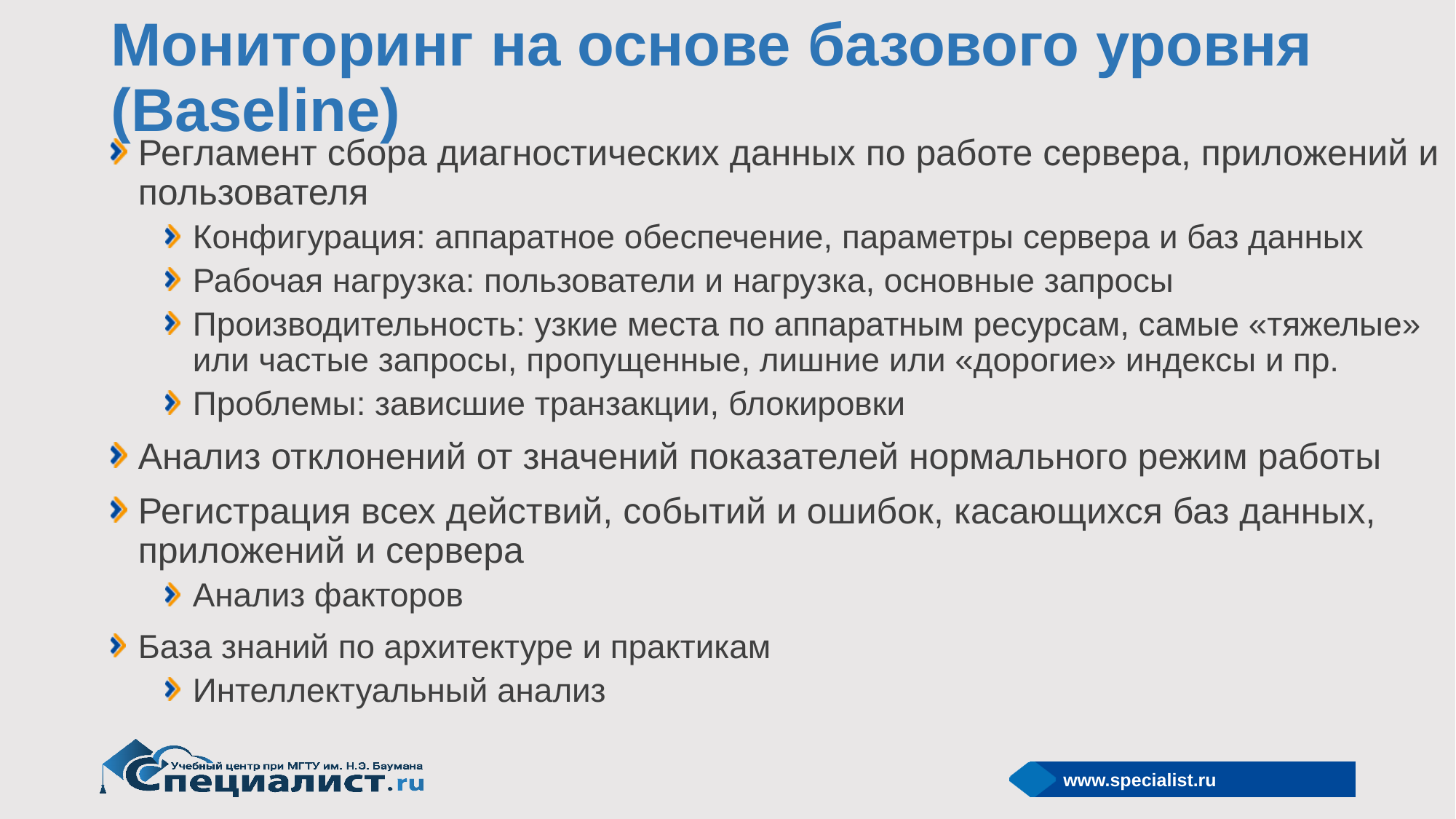

# Мониторинг на основе базового уровня (Baseline)
Регламент сбора диагностических данных по работе сервера, приложений и пользователя
Конфигурация: аппаратное обеспечение, параметры сервера и баз данных
Рабочая нагрузка: пользователи и нагрузка, основные запросы
Производительность: узкие места по аппаратным ресурсам, самые «тяжелые» или частые запросы, пропущенные, лишние или «дорогие» индексы и пр.
Проблемы: зависшие транзакции, блокировки
Анализ отклонений от значений показателей нормального режим работы
Регистрация всех действий, событий и ошибок, касающихся баз данных, приложений и сервера
Анализ факторов
База знаний по архитектуре и практикам
Интеллектуальный анализ